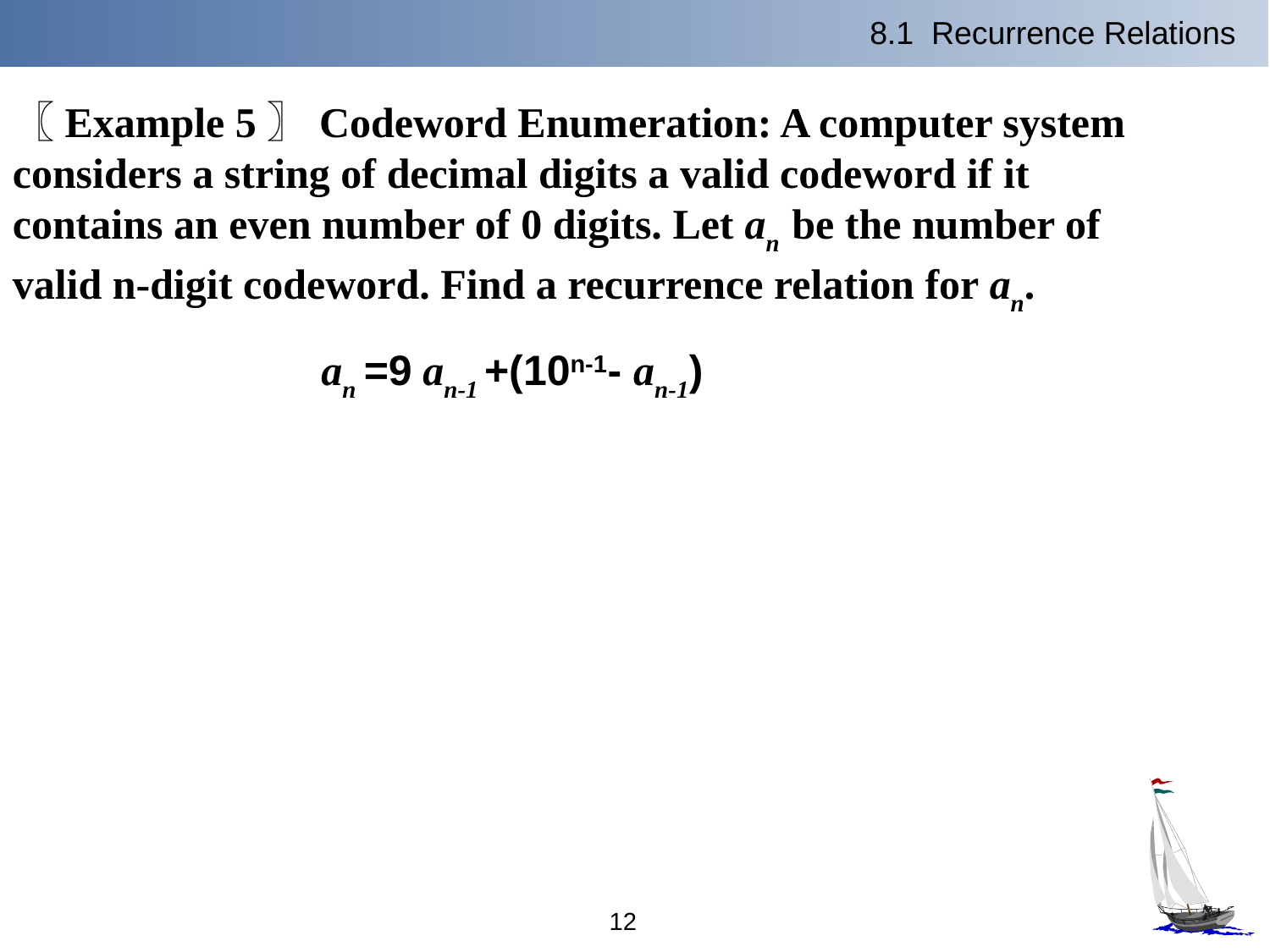

8.1  Recurrence Relations
〖Example 5〗Codeword Enumeration: A computer system considers a string of decimal digits a valid codeword if it contains an even number of 0 digits. Let an  be the number of valid n-digit codeword. Find a recurrence relation for an.

an =9 an-1 +(10n-1- an-1)
12